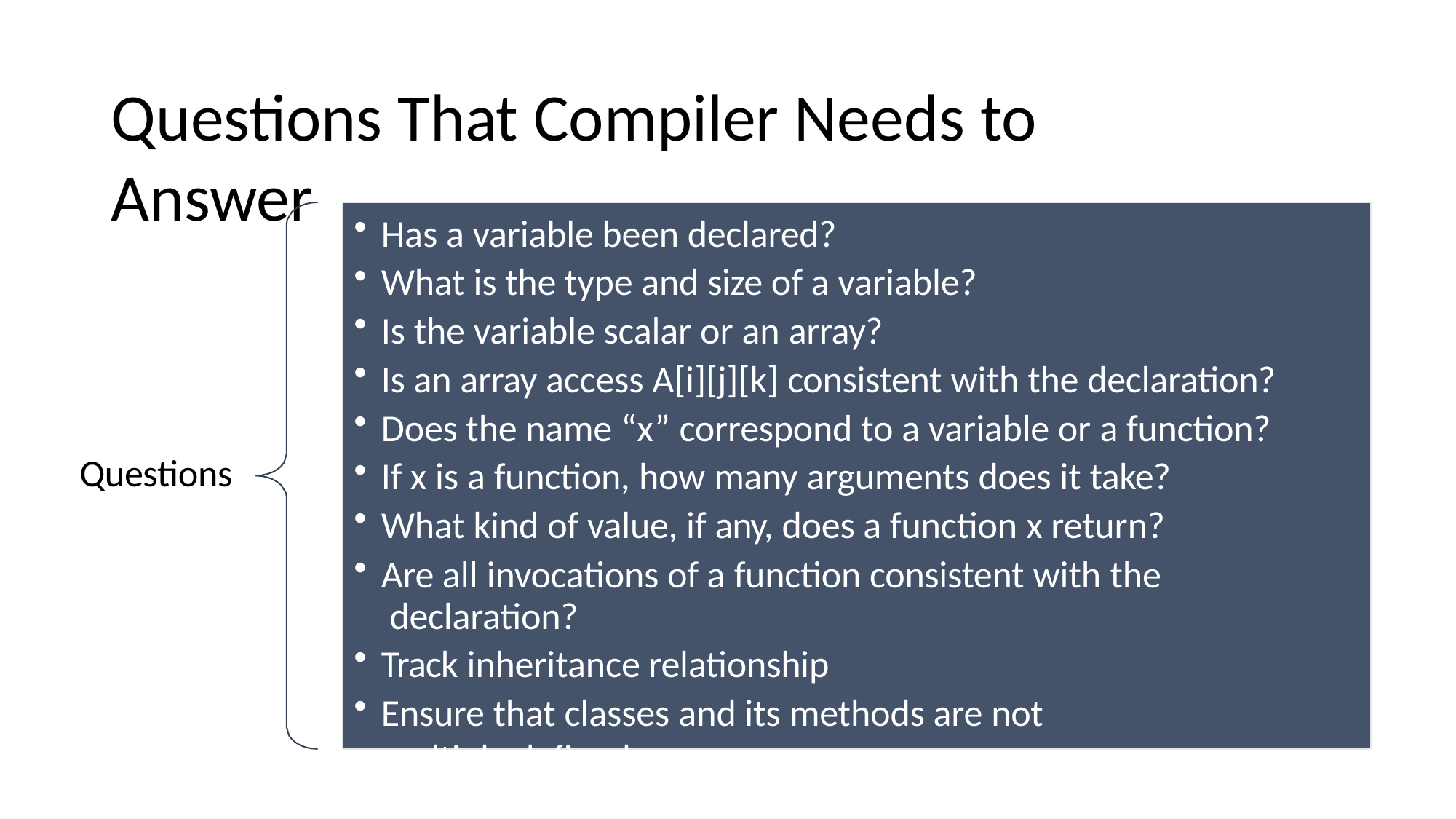

# Questions That Compiler Needs to Answer

Has a variable been declared?
What is the type and size of a variable?
Is the variable scalar or an array?
Is an array access A[i][j][k] consistent with the declaration?
Does the name “x” correspond to a variable or a function?
If x is a function, how many arguments does it take?
What kind of value, if any, does a function x return?
Are all invocations of a function consistent with the  declaration?
Track inheritance relationship
Ensure that classes and its methods are not multiply defined
Questions